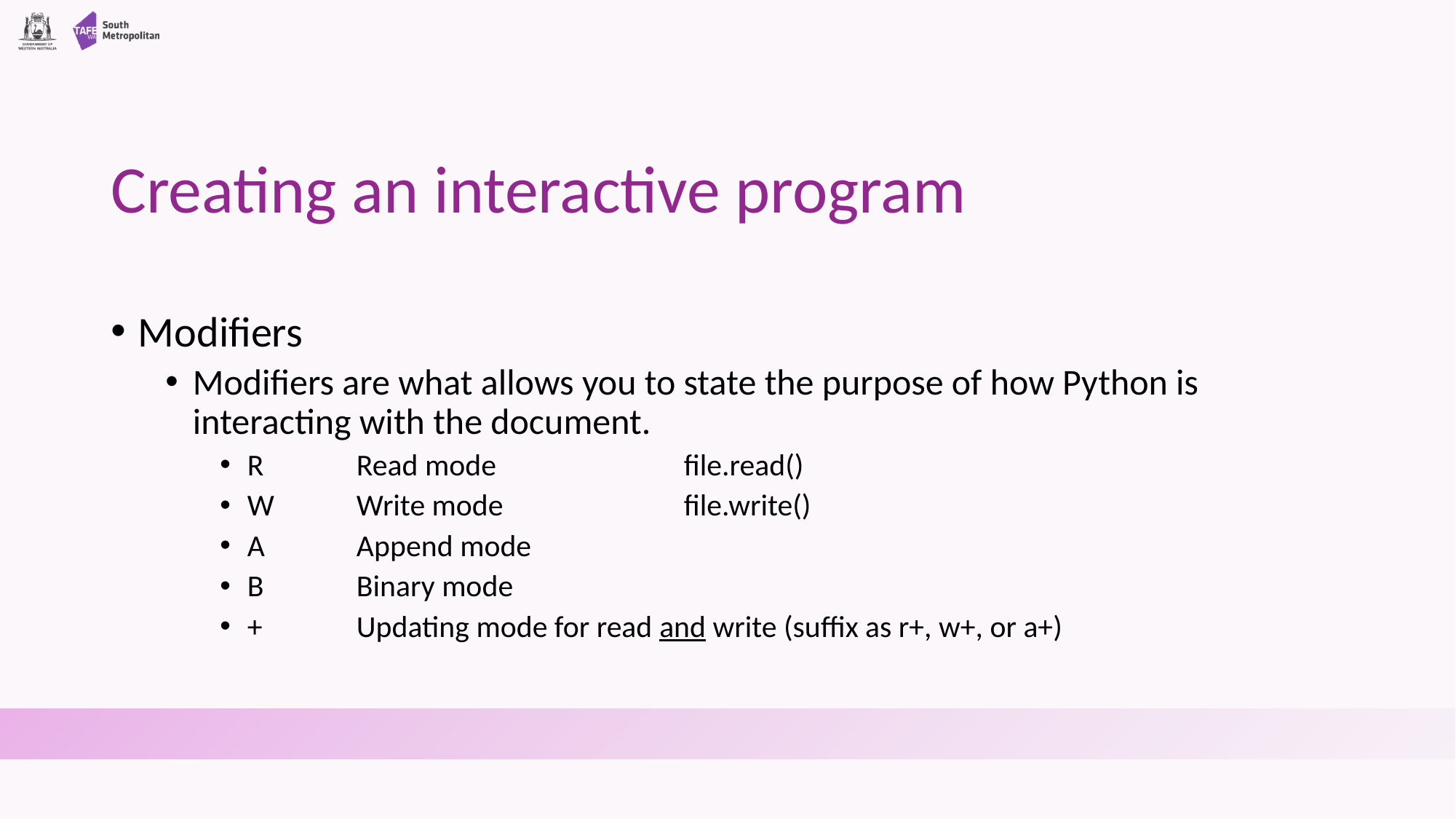

# Creating an interactive program
Modifiers
Modifiers are what allows you to state the purpose of how Python is interacting with the document.
R	Read mode		file.read()
W	Write mode		file.write()
A	Append mode
B	Binary mode
+	Updating mode for read and write (suffix as r+, w+, or a+)